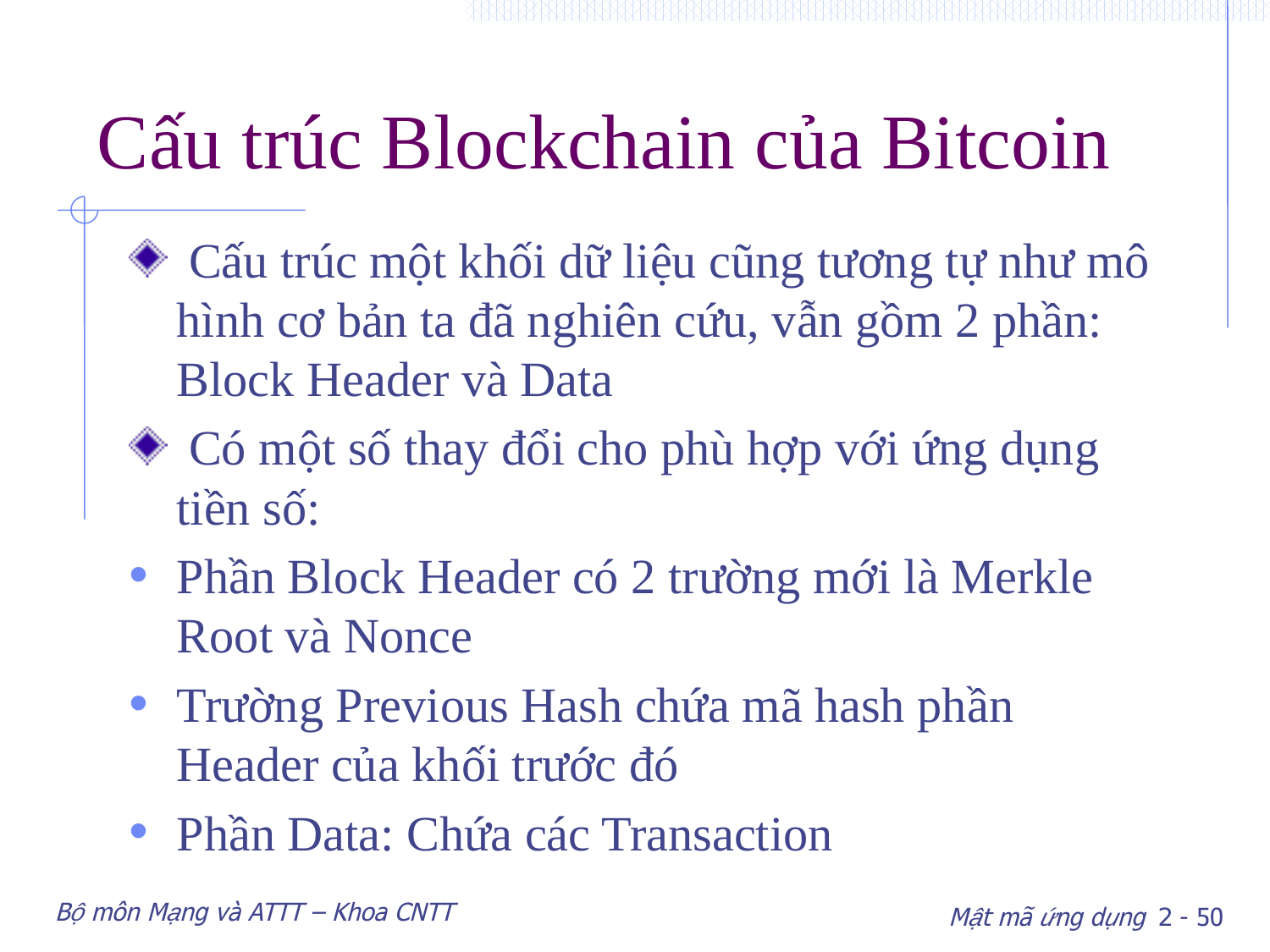

# Cấu trúc Blockchain của Bitcoin
 Cấu trúc một khối dữ liệu cũng tương tự như mô hình cơ bản ta đã nghiên cứu, vẫn gồm 2 phần: Block Header và Data
 Có một số thay đổi cho phù hợp với ứng dụng tiền số:
Phần Block Header có 2 trường mới là Merkle Root và Nonce
Trường Previous Hash chứa mã hash phần Header của khối trước đó
Phần Data: Chứa các Transaction
Bộ môn Mạng và ATTT – Khoa CNTT